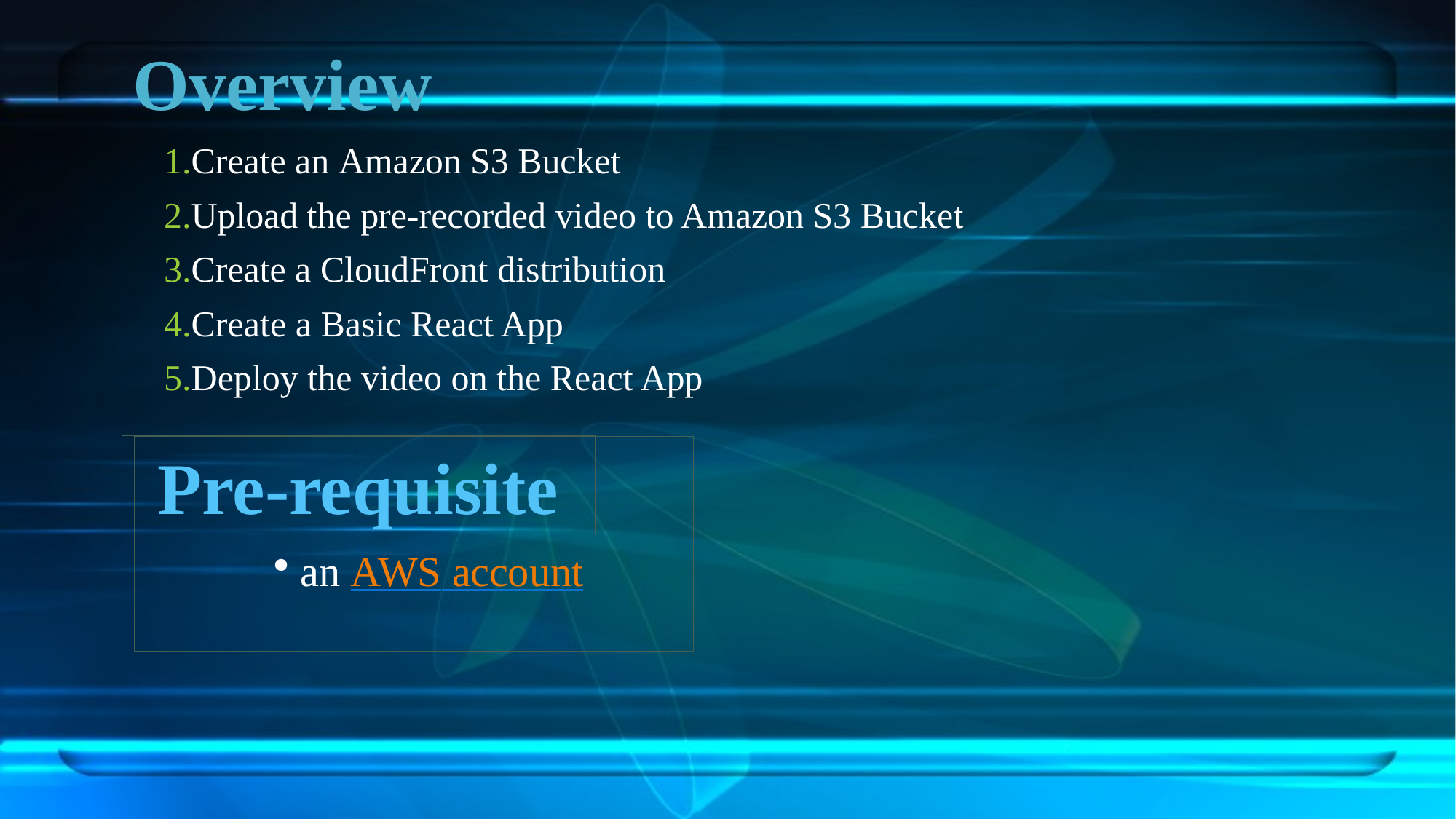

# Overview
Create an Amazon S3 Bucket
Upload the pre-recorded video to Amazon S3 Bucket
Create a CloudFront distribution
Create a Basic React App
Deploy the video on the React App
Pre-requisite

an AWS account